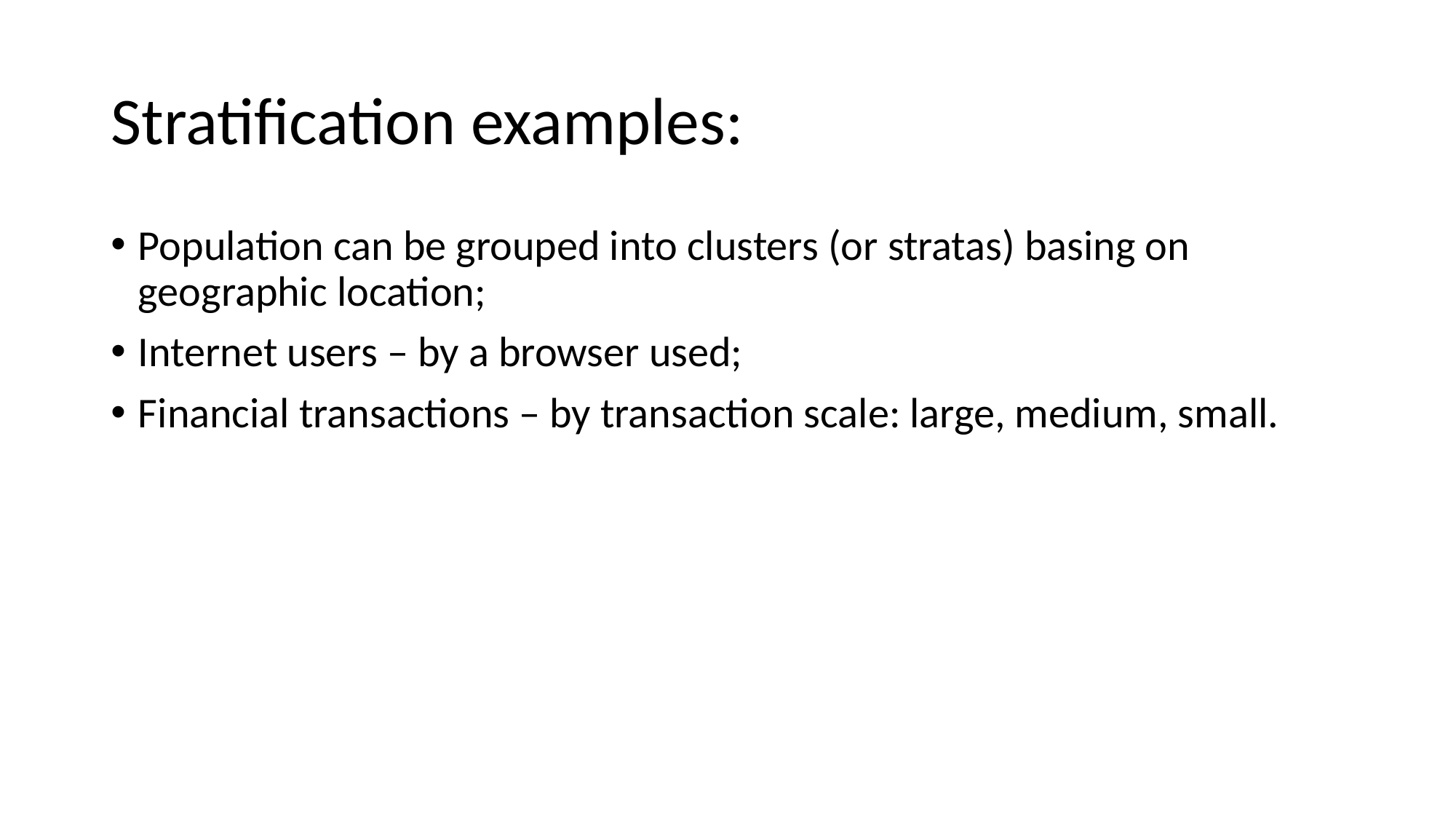

# Stratification examples:
Population can be grouped into clusters (or stratas) basing on geographic location;
Internet users – by a browser used;
Financial transactions – by transaction scale: large, medium, small.